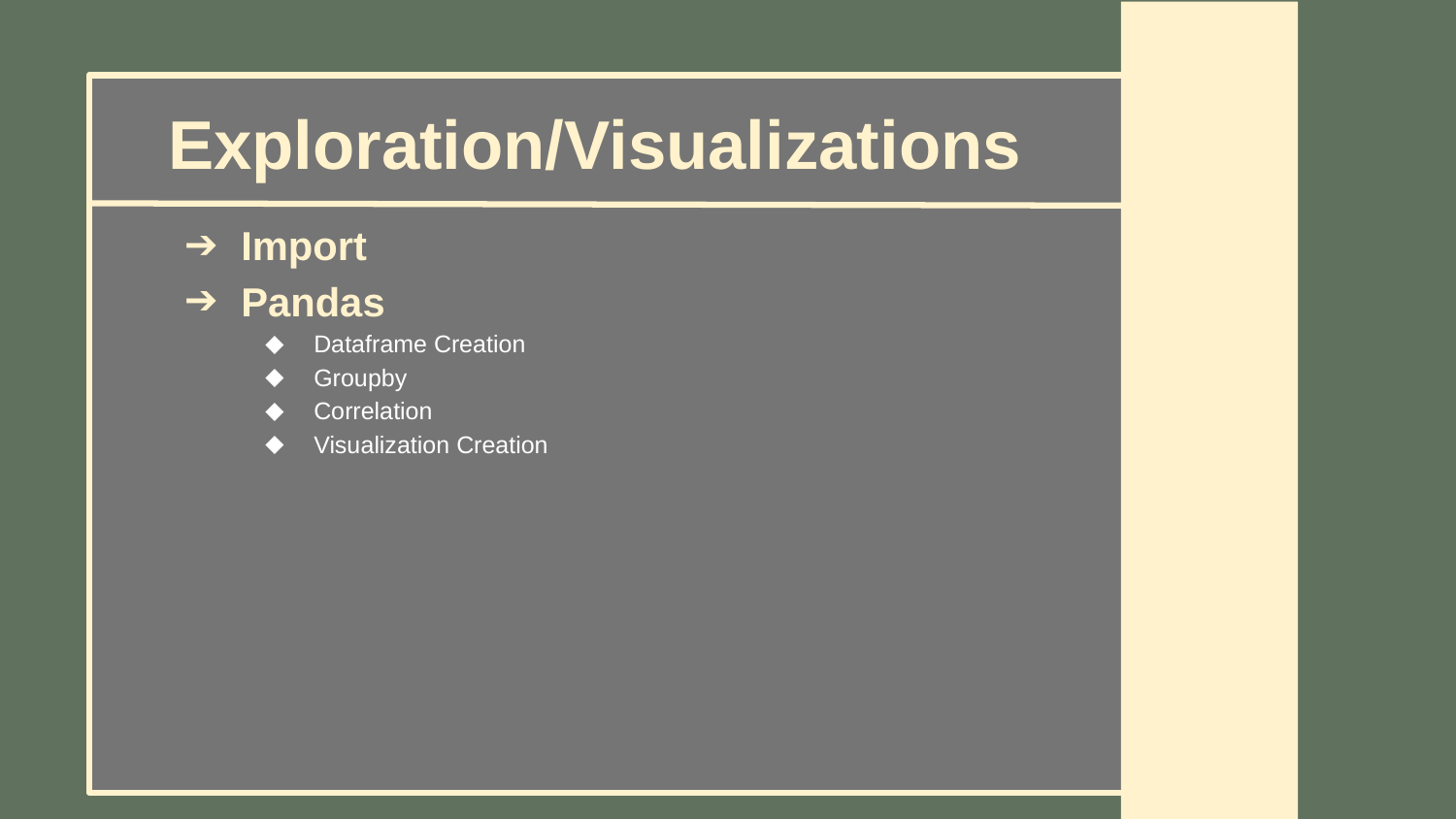

Exploration/Visualizations
Import
Pandas
Dataframe Creation
Groupby
Correlation
Visualization Creation